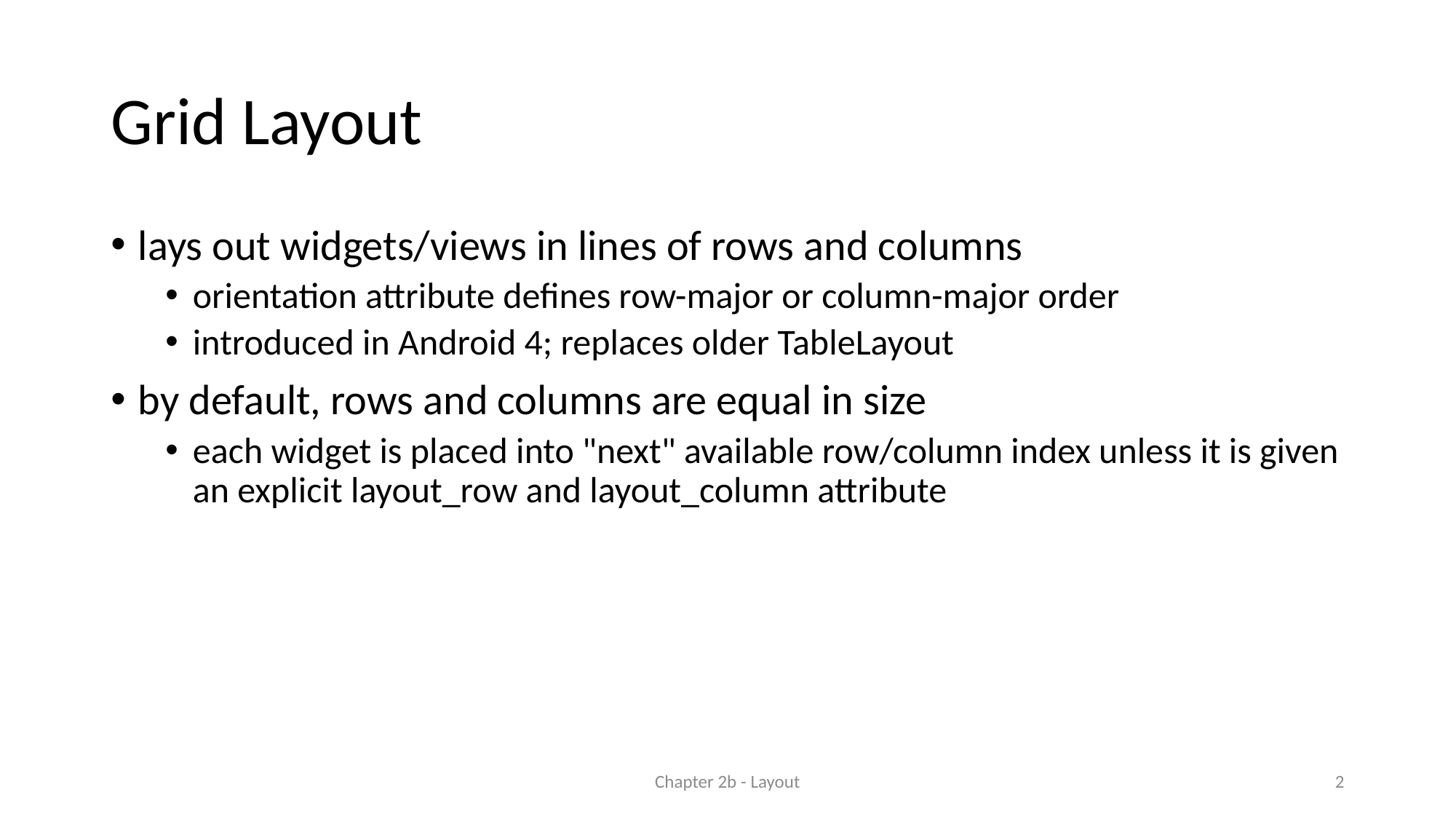

# Grid Layout
lays out widgets/views in lines of rows and columns
orientation attribute defines row-major or column-major order
introduced in Android 4; replaces older TableLayout
by default, rows and columns are equal in size
each widget is placed into "next" available row/column index unless it is given an explicit layout_row and layout_column attribute

Chapter 2b - Layout
2